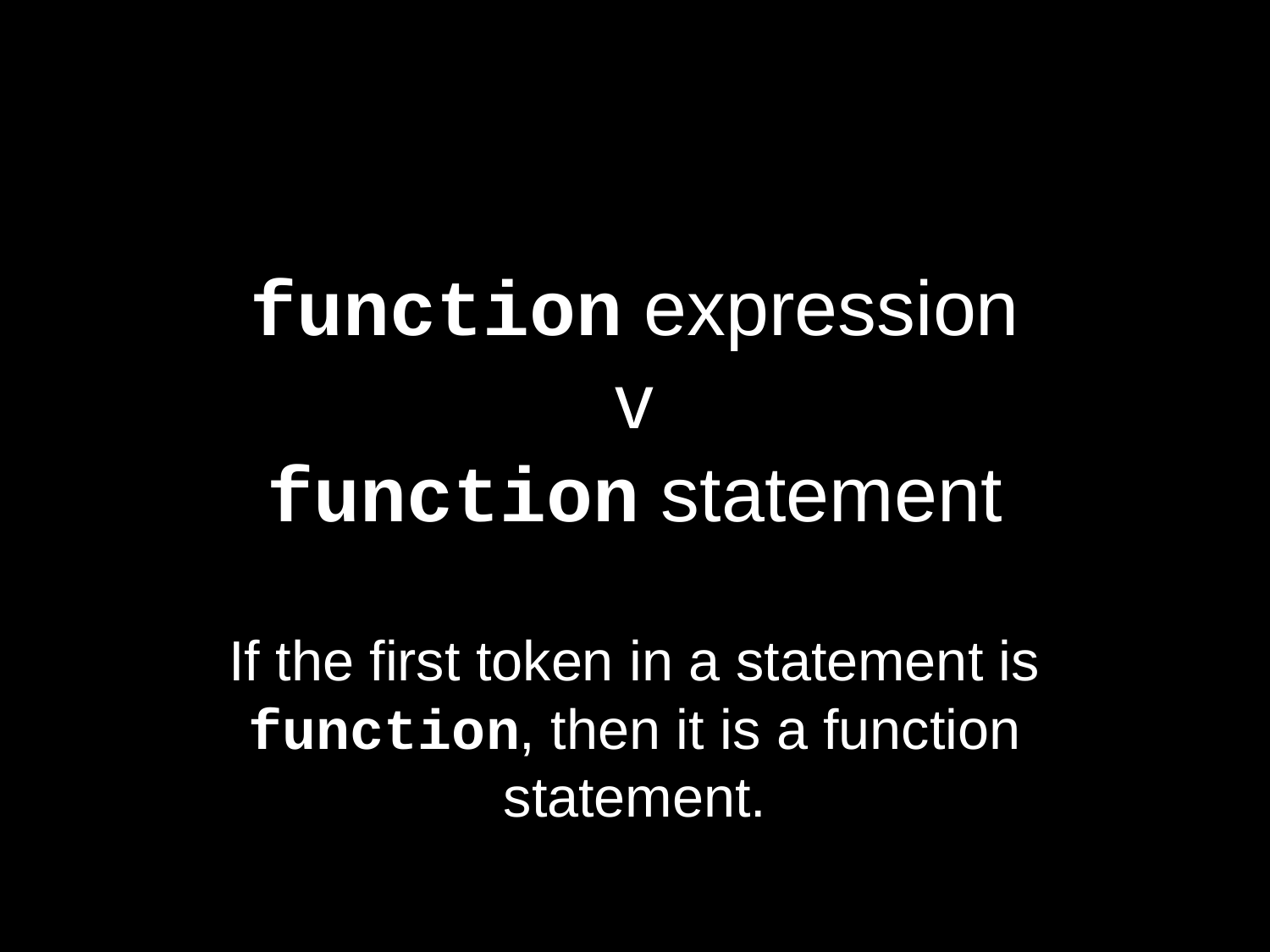

# function expression v function statement

If the first token in a statement is function, then it is a function statement.